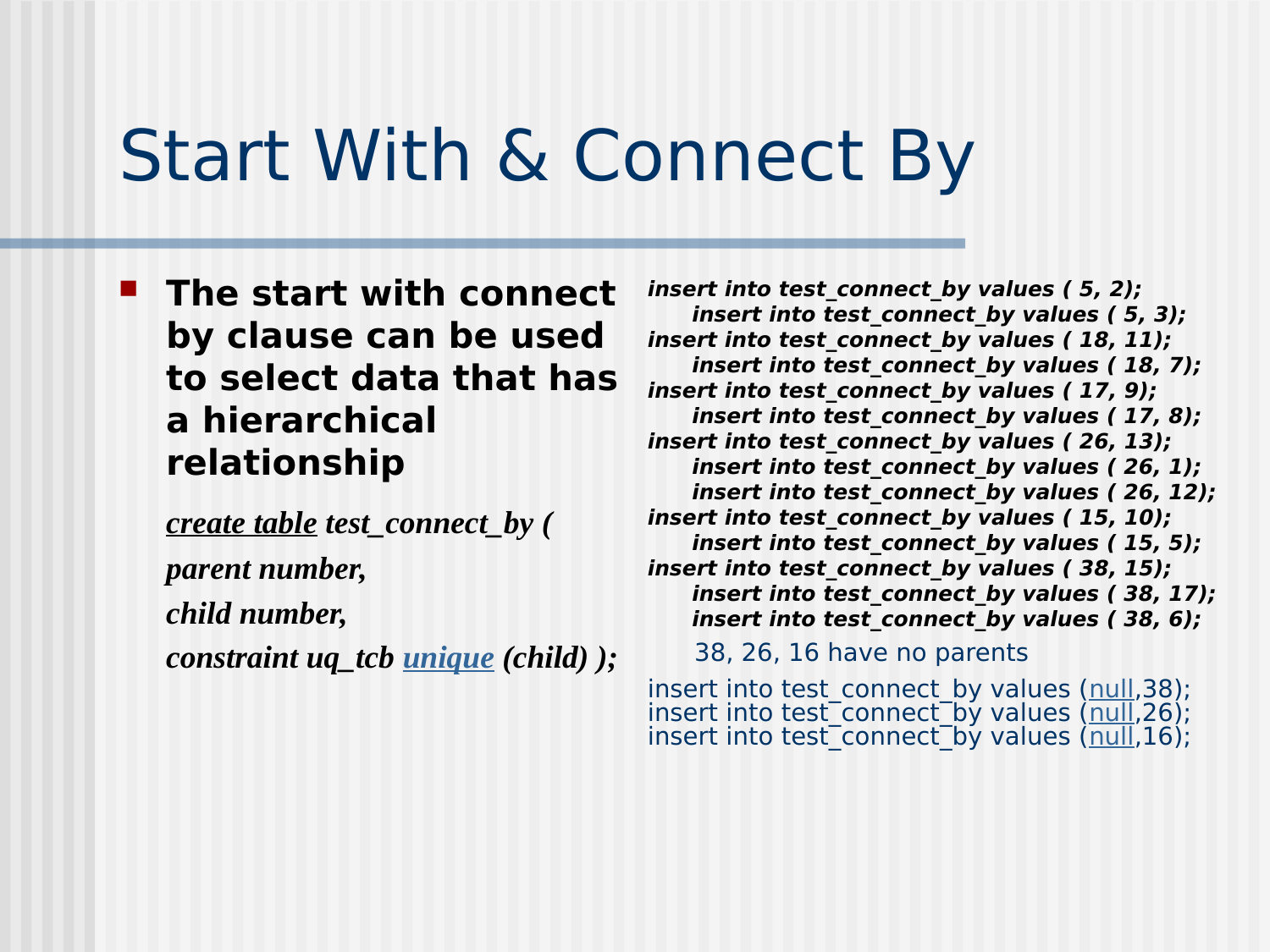

# Start With & Connect By
The start with connect by clause can be used to select data that has a hierarchical relationship
	create table test_connect_by (
	parent number,
	child number,
	constraint uq_tcb unique (child) );

insert into test_connect_by values ( 5, 2);
      insert into test_connect_by values ( 5, 3);
insert into test_connect_by values ( 18, 11);
      insert into test_connect_by values ( 18, 7);
insert into test_connect_by values ( 17, 9);
      insert into test_connect_by values ( 17, 8);
insert into test_connect_by values ( 26, 13);
      insert into test_connect_by values ( 26, 1);
      insert into test_connect_by values ( 26, 12);
insert into test_connect_by values ( 15, 10);
      insert into test_connect_by values ( 15, 5);
insert into test_connect_by values ( 38, 15);
      insert into test_connect_by values ( 38, 17);
      insert into test_connect_by values ( 38, 6);
      38, 26, 16 have no parents
insert into test_connect_by values (null,38); insert into test_connect_by values (null,26); insert into test_connect_by values (null,16);